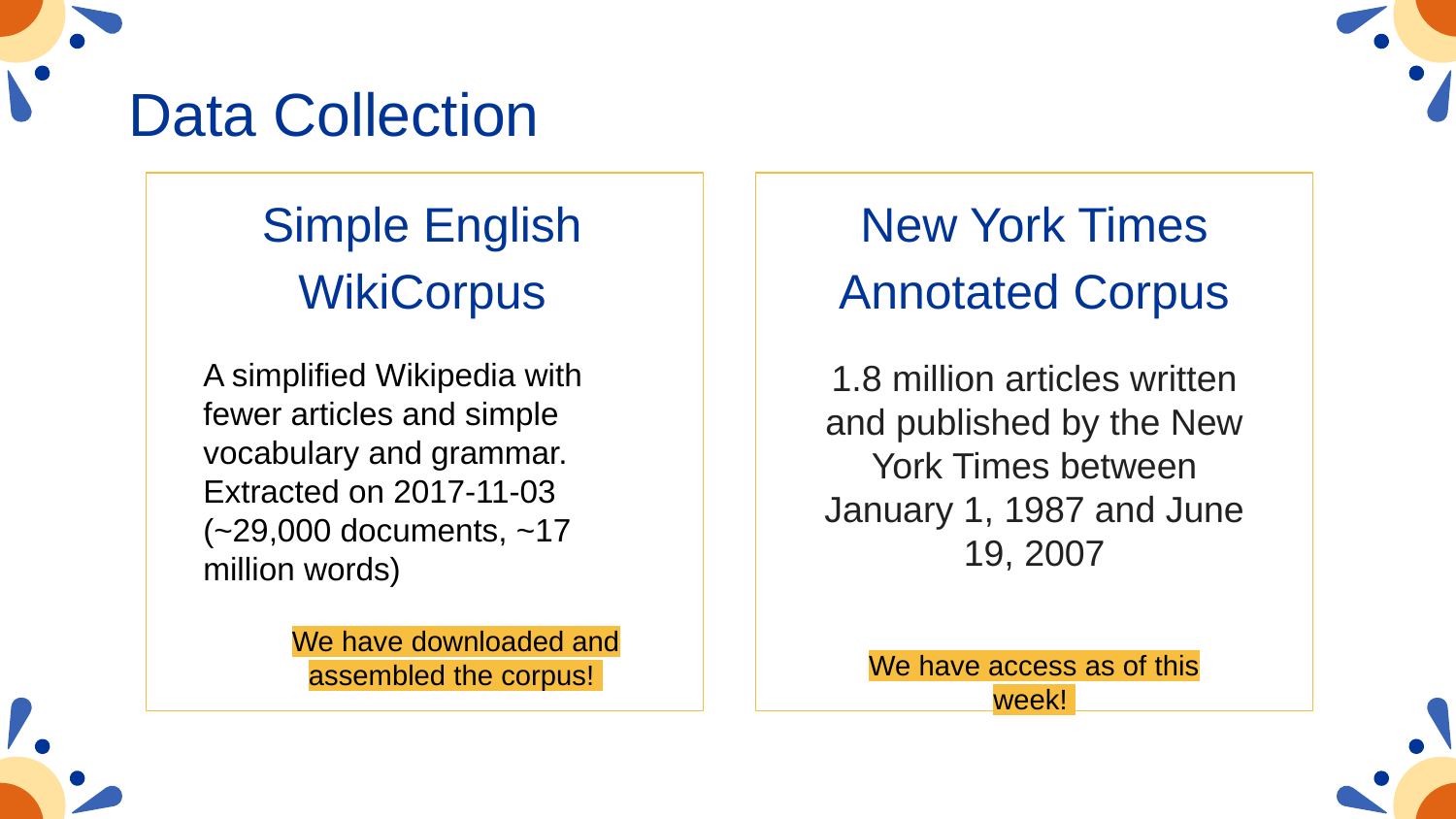

# Data Collection
Simple English WikiCorpus
New York Times Annotated Corpus

A simplified Wikipedia with fewer articles and simple vocabulary and grammar. Extracted on 2017-11-03 (~29,000 documents, ~17 million words)
1.8 million articles written and published by the New York Times between January 1, 1987 and June 19, 2007

We have downloaded and assembled the corpus!

We have access as of this week!